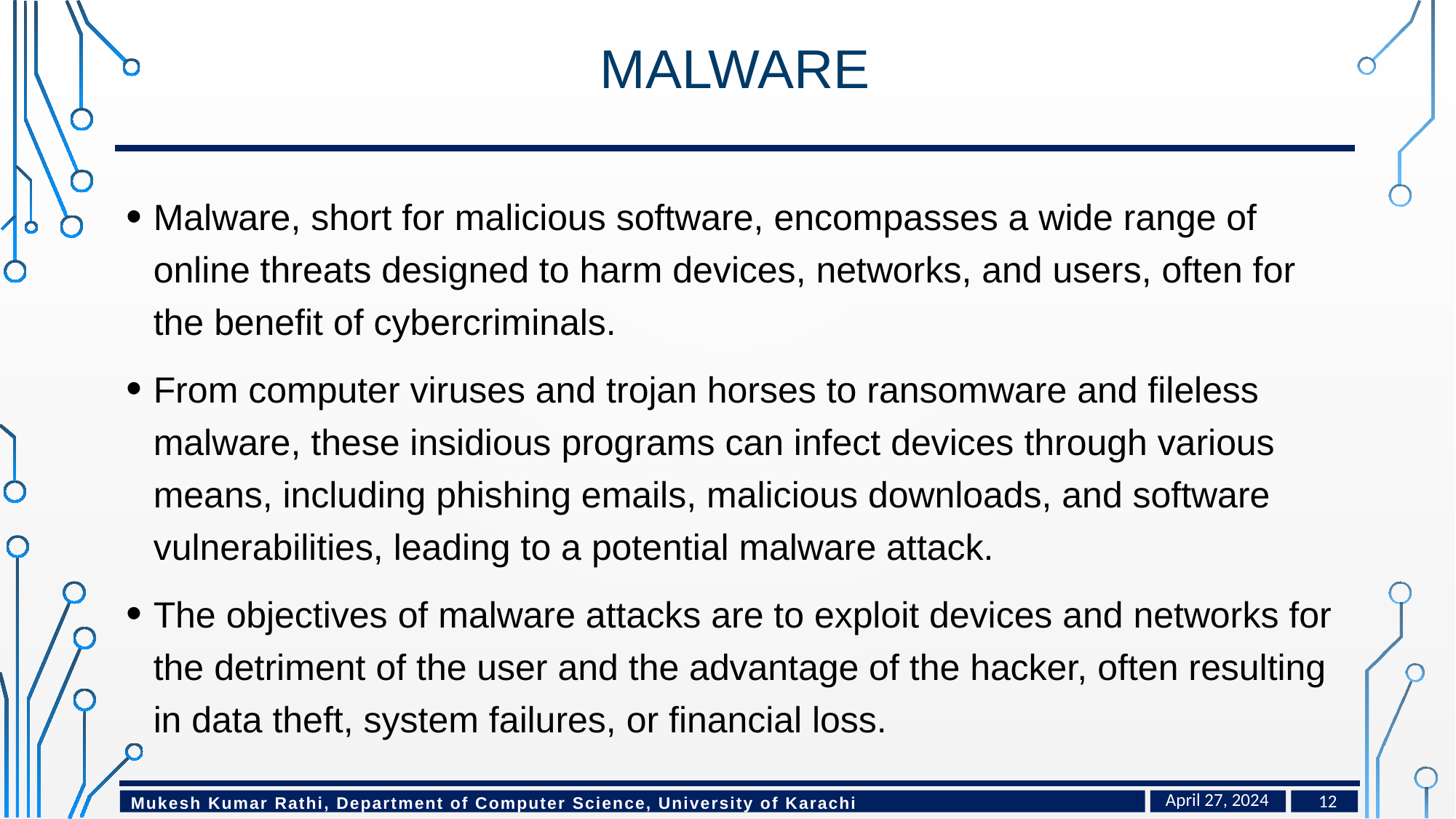

# Malware
Malware, short for malicious software, encompasses a wide range of online threats designed to harm devices, networks, and users, often for the benefit of cybercriminals.
From computer viruses and trojan horses to ransomware and fileless malware, these insidious programs can infect devices through various means, including phishing emails, malicious downloads, and software vulnerabilities, leading to a potential malware attack.
The objectives of malware attacks are to exploit devices and networks for the detriment of the user and the advantage of the hacker, often resulting in data theft, system failures, or financial loss.
April 27, 2024
12